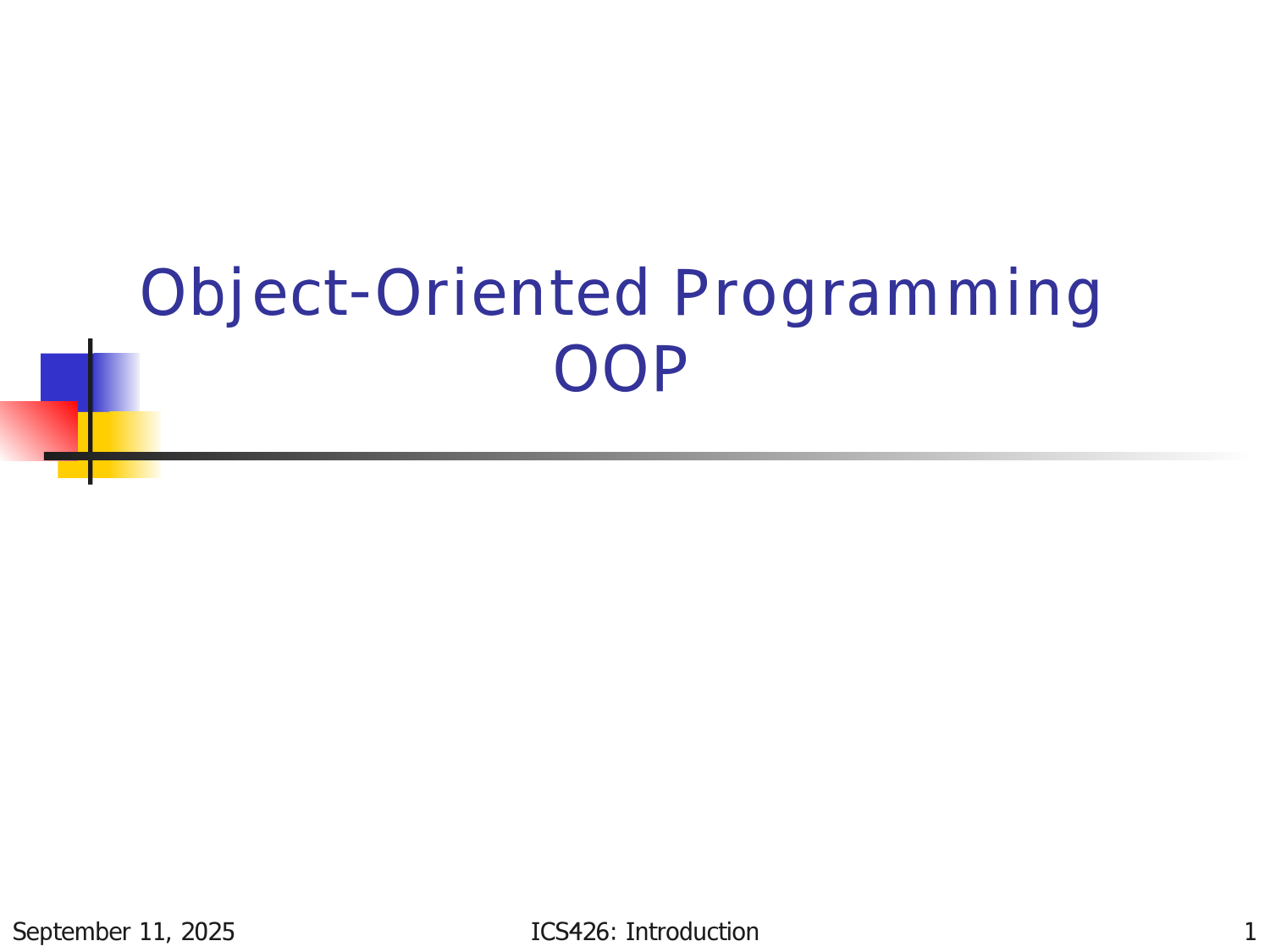

# Object-Oriented Programming OOP

September 11, 2025
ICS426: Introduction
1